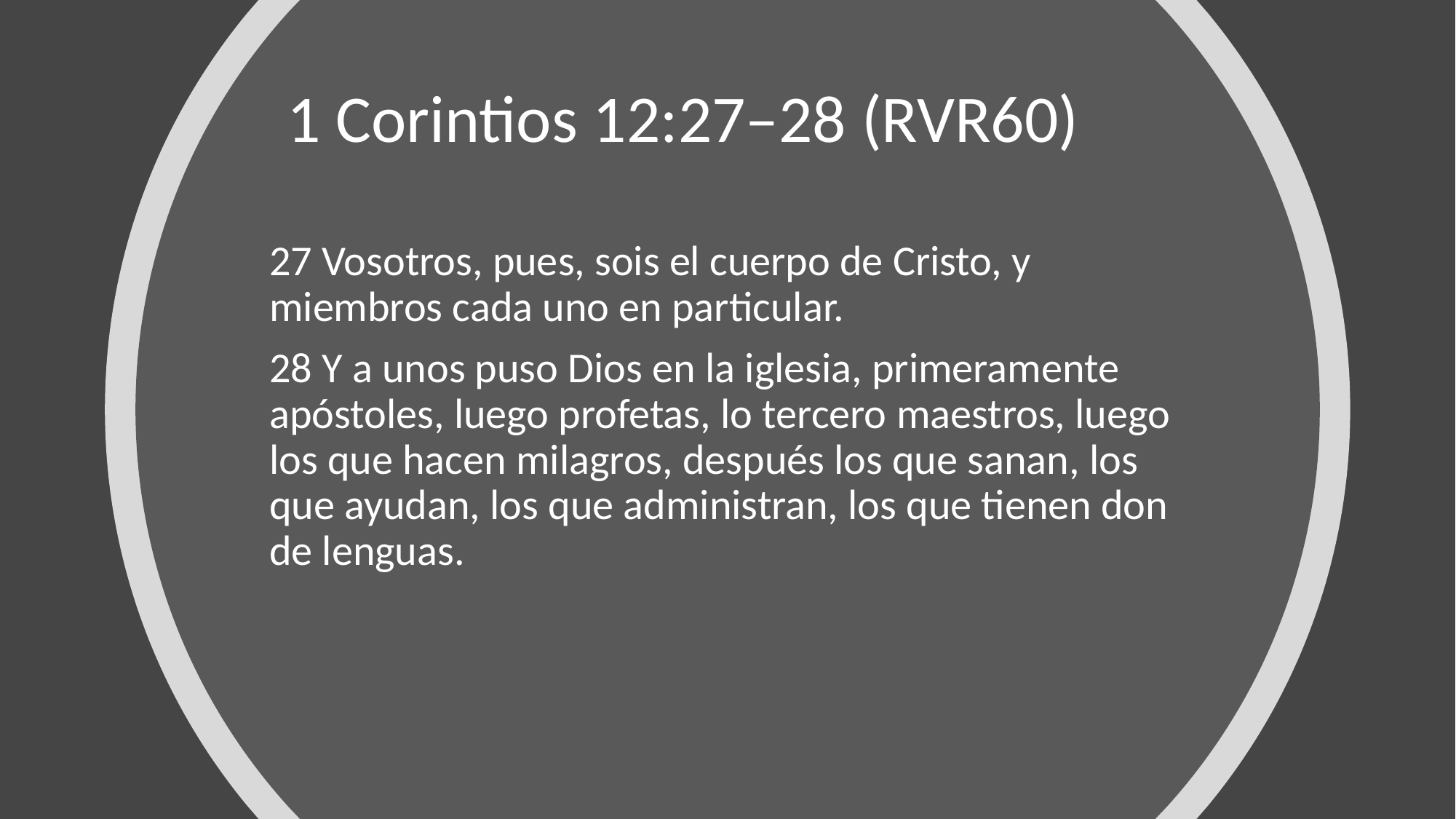

# 1 Corintios 12:27–28 (RVR60)
27 Vosotros, pues, sois el cuerpo de Cristo, y miembros cada uno en particular.
28 Y a unos puso Dios en la iglesia, primeramente apóstoles, luego profetas, lo tercero maestros, luego los que hacen milagros, después los que sanan, los que ayudan, los que administran, los que tienen don de lenguas.